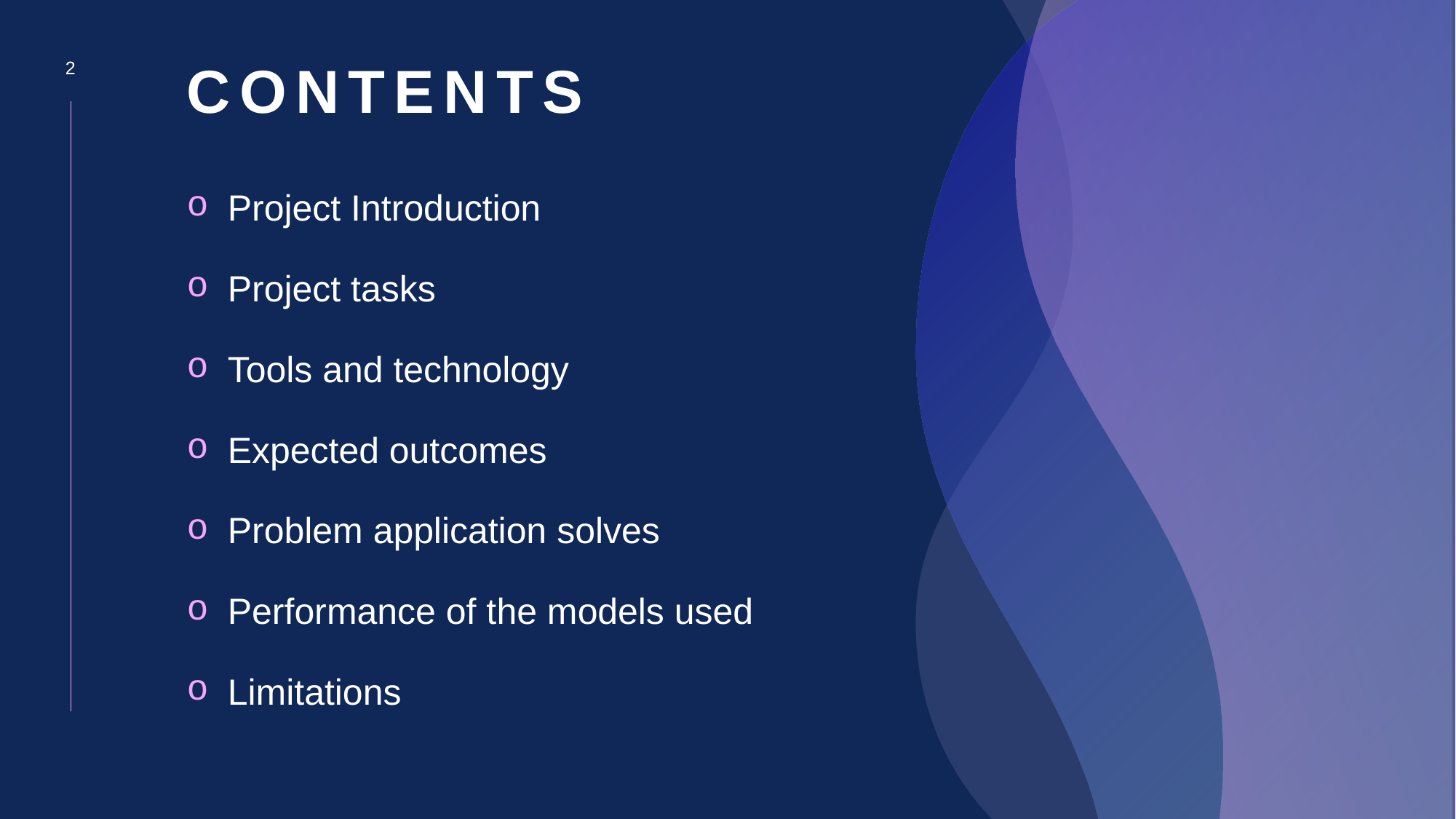

# CONTENTS
2
Project Introduction
Project tasks
Tools and technology
Expected outcomes
Problem application solves
Performance of the models used
Limitations